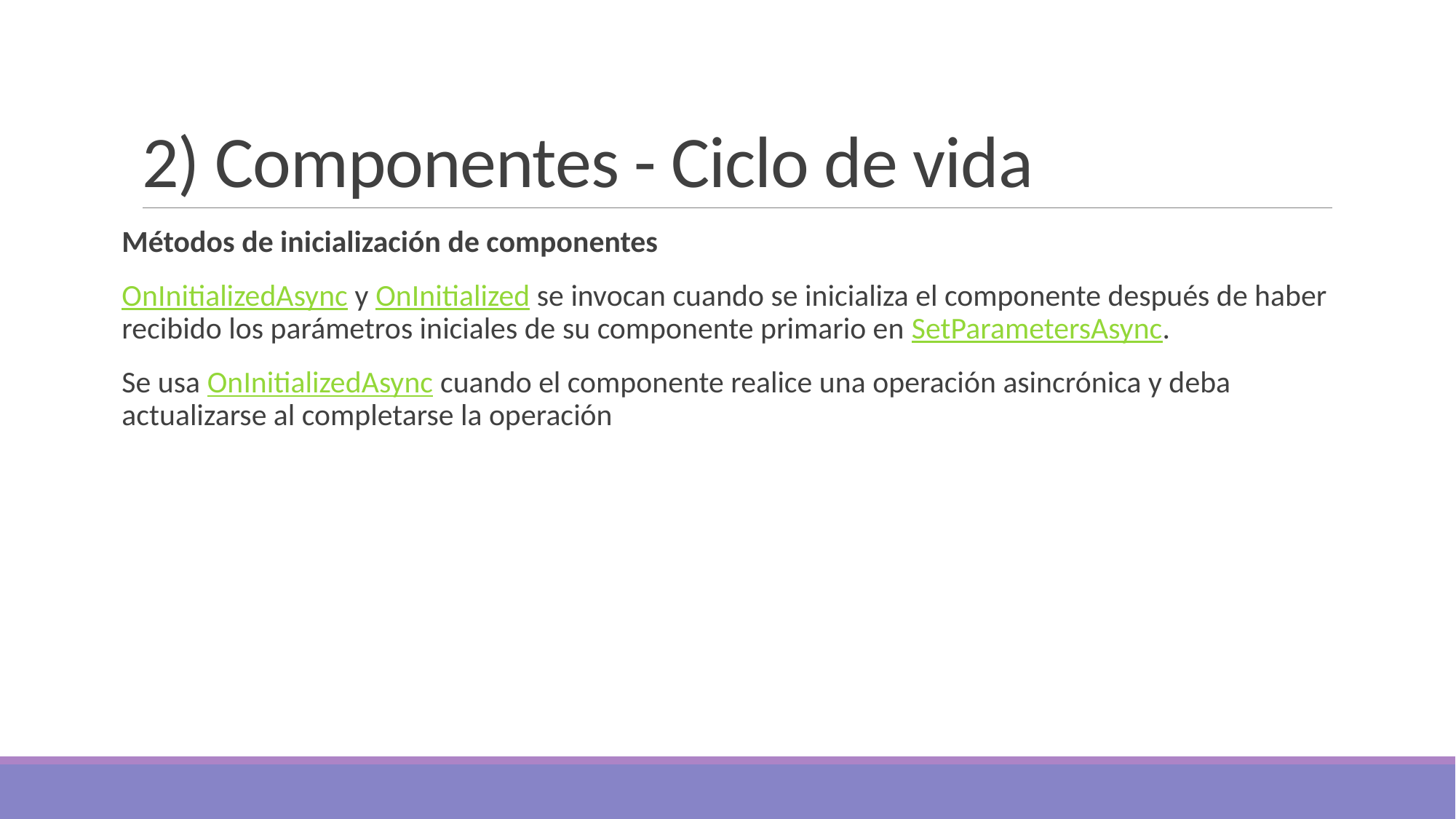

# 2) Componentes - Ciclo de vida
Métodos de inicialización de componentes
OnInitializedAsync y OnInitialized se invocan cuando se inicializa el componente después de haber recibido los parámetros iniciales de su componente primario en SetParametersAsync.
Se usa OnInitializedAsync cuando el componente realice una operación asincrónica y deba actualizarse al completarse la operación